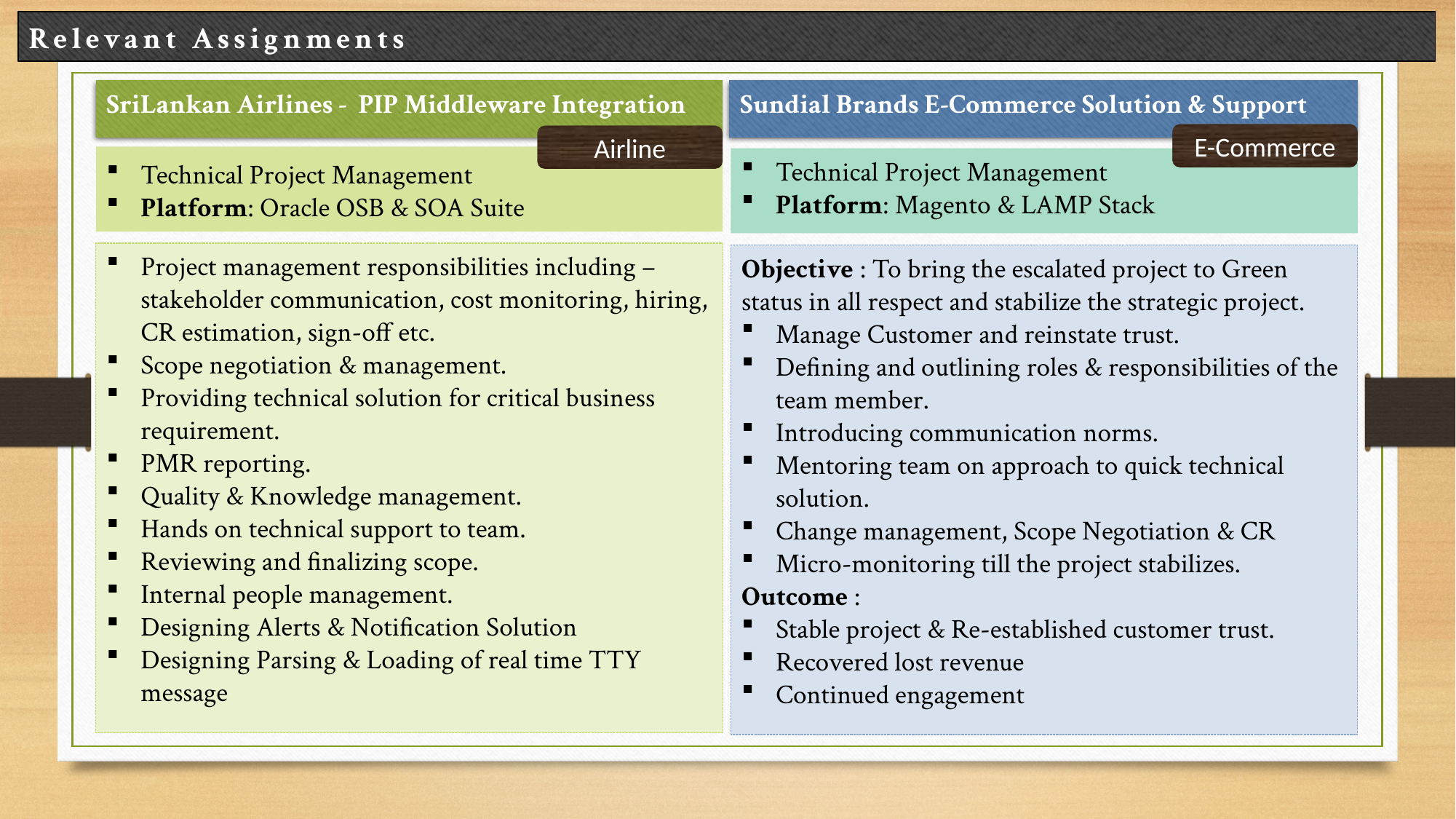

Relevant Assignments
SriLankan Airlines -  PIP Middleware Integration
Sundial Brands E-Commerce Solution & Support
E-Commerce
Airline
Technical Project Management
Platform: Oracle OSB & SOA Suite
Technical Project Management
Platform: Magento & LAMP Stack
Project management responsibilities including – stakeholder communication, cost monitoring, hiring, CR estimation, sign-off etc.
Scope negotiation & management.
Providing technical solution for critical business requirement.
PMR reporting.
Quality & Knowledge management.
Hands on technical support to team.
Reviewing and finalizing scope.
Internal people management.
Designing Alerts & Notification Solution
Designing Parsing & Loading of real time TTY message
Objective : To bring the escalated project to Green status in all respect and stabilize the strategic project.
Manage Customer and reinstate trust.
Defining and outlining roles & responsibilities of the team member.
Introducing communication norms.
Mentoring team on approach to quick technical solution.
Change management, Scope Negotiation & CR
Micro-monitoring till the project stabilizes.
Outcome :
Stable project & Re-established customer trust.
Recovered lost revenue
Continued engagement